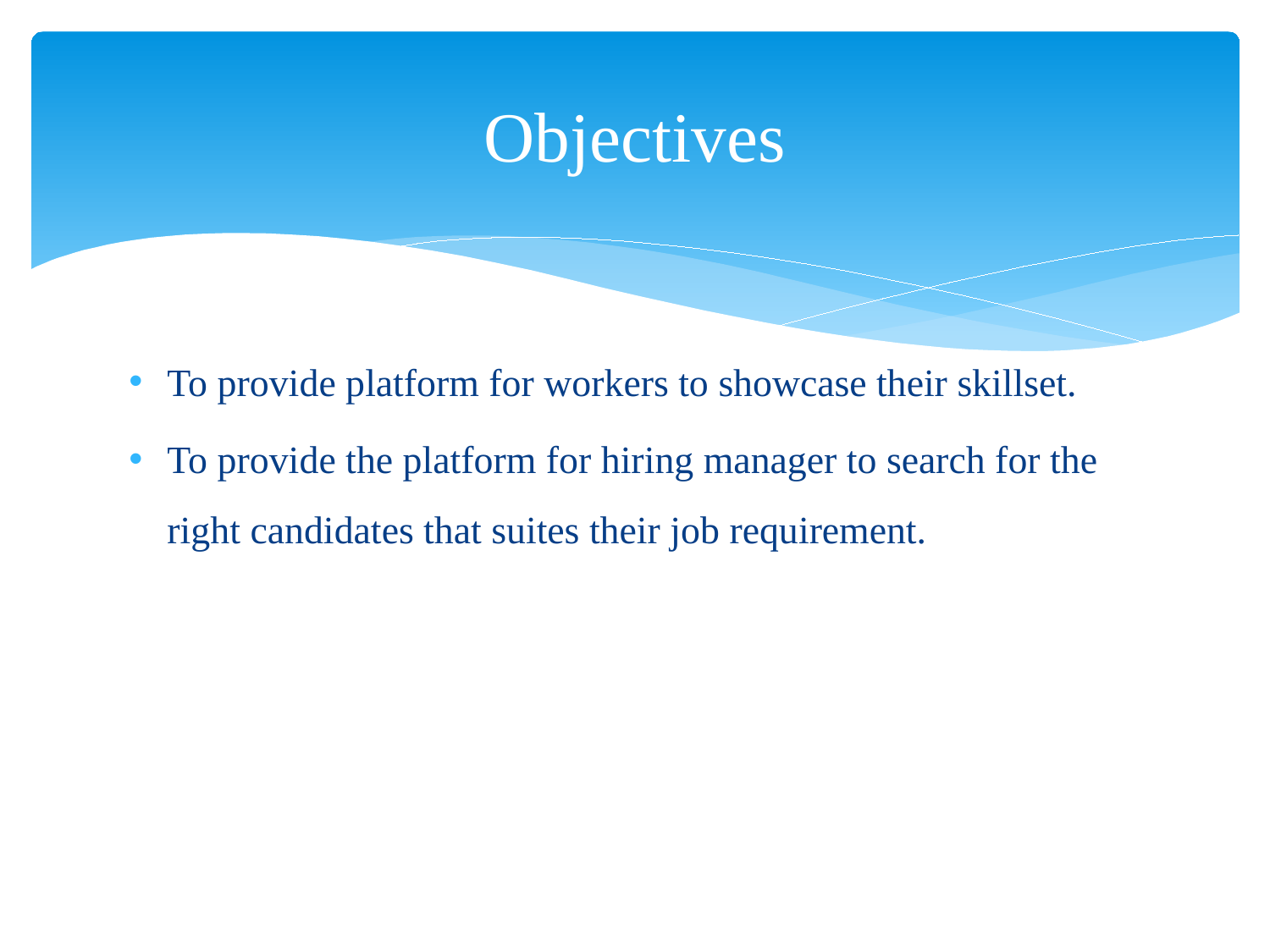

# Objectives
To provide platform for workers to showcase their skillset.
To provide the platform for hiring manager to search for the right candidates that suites their job requirement.